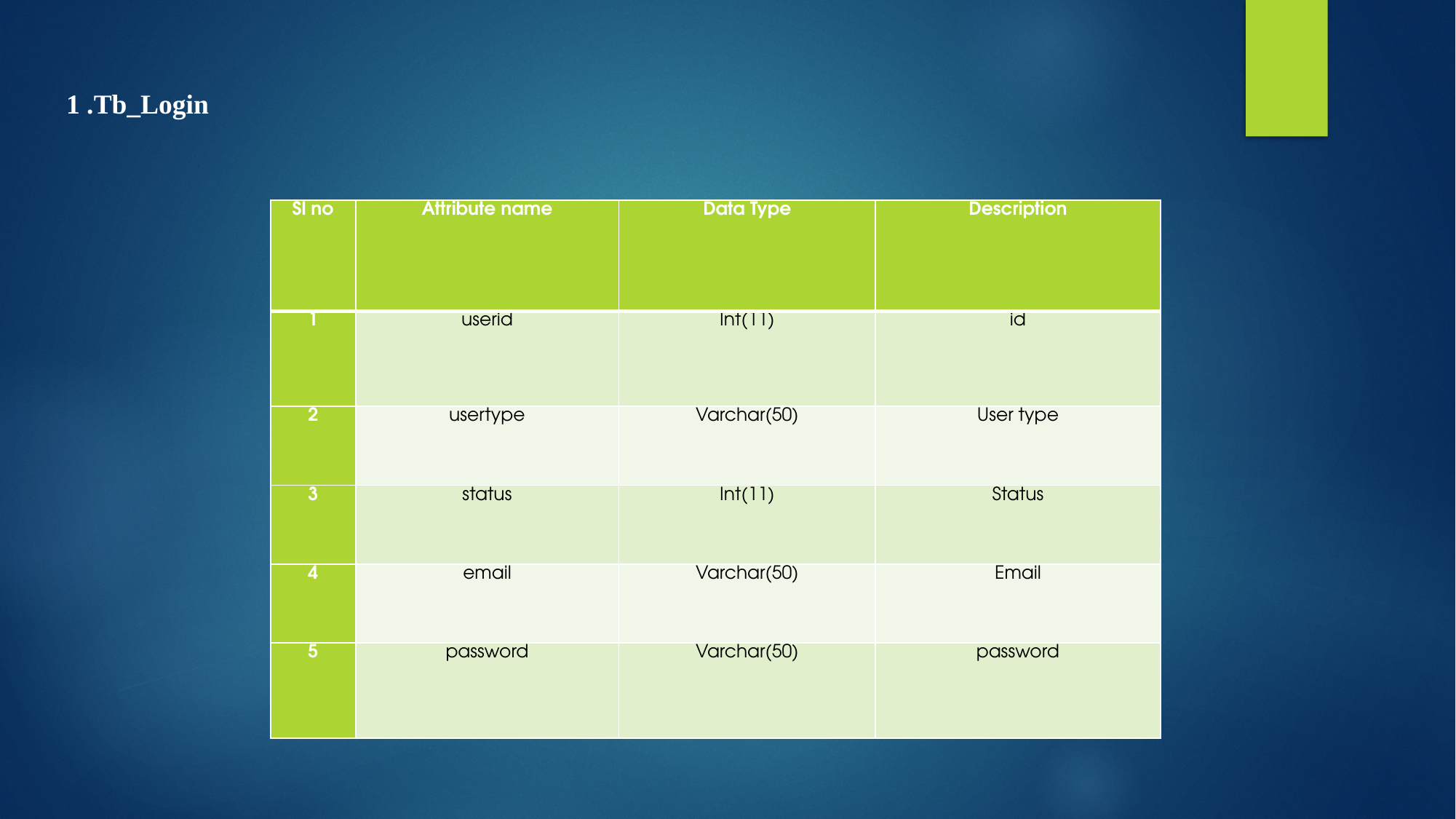

1 .Tb_Login
| Sl no | Attribute name | Data Type | Description |
| --- | --- | --- | --- |
| 1 | userid | Int(11) | id |
| 2 | usertype | Varchar(50) | User type |
| 3 | status | Int(11) | Status |
| 4 | email | Varchar(50) | Email |
| 5 | password | Varchar(50) | password |